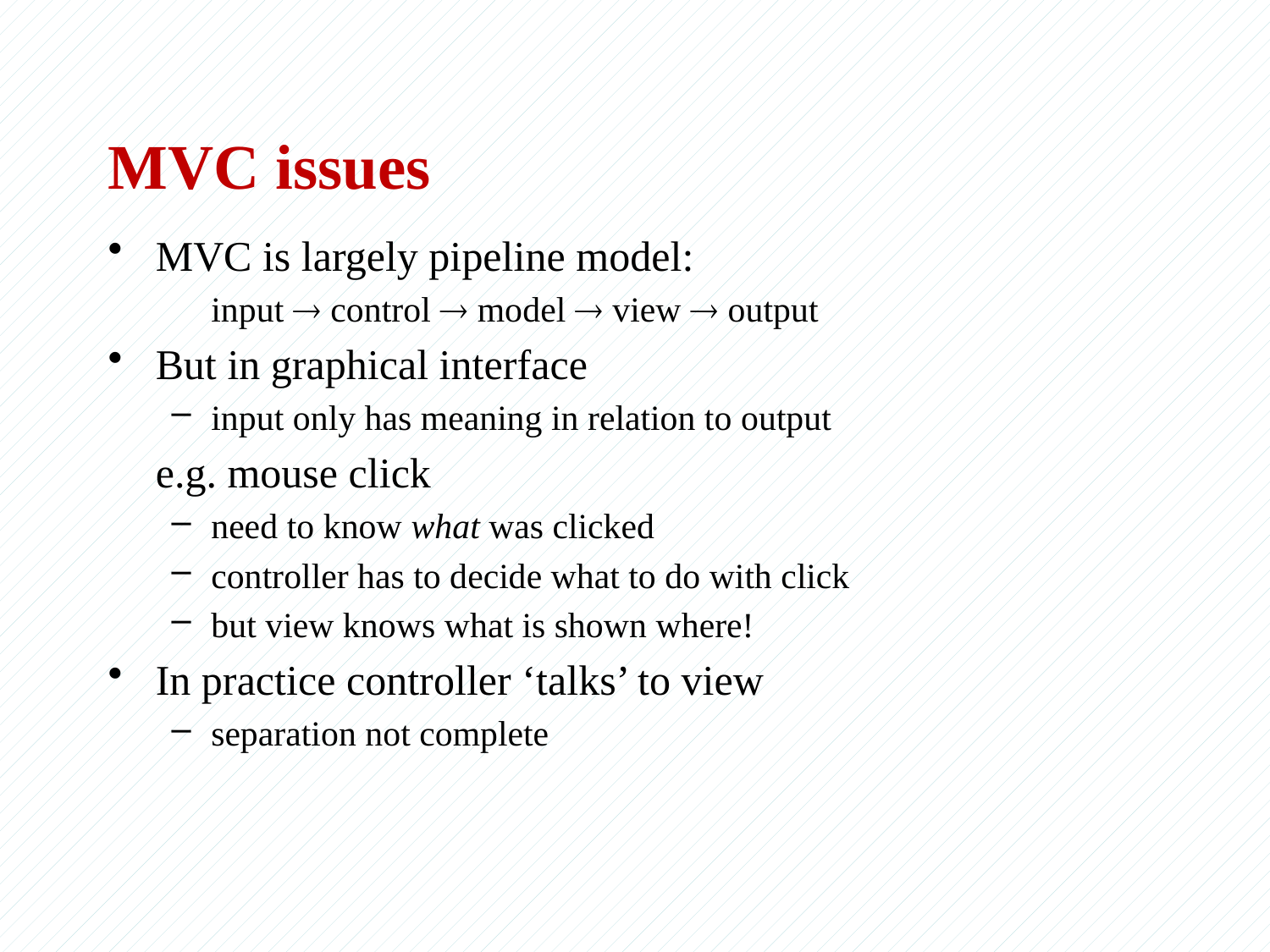

# MVC issues
MVC is largely pipeline model:
input → control → model → view → output
But in graphical interface
input only has meaning in relation to output
e.g. mouse click
need to know what was clicked
controller has to decide what to do with click
but view knows what is shown where!
In practice controller ‘talks’ to view
separation not complete
Compiled by : Musa Ahmed (MSc.)
42